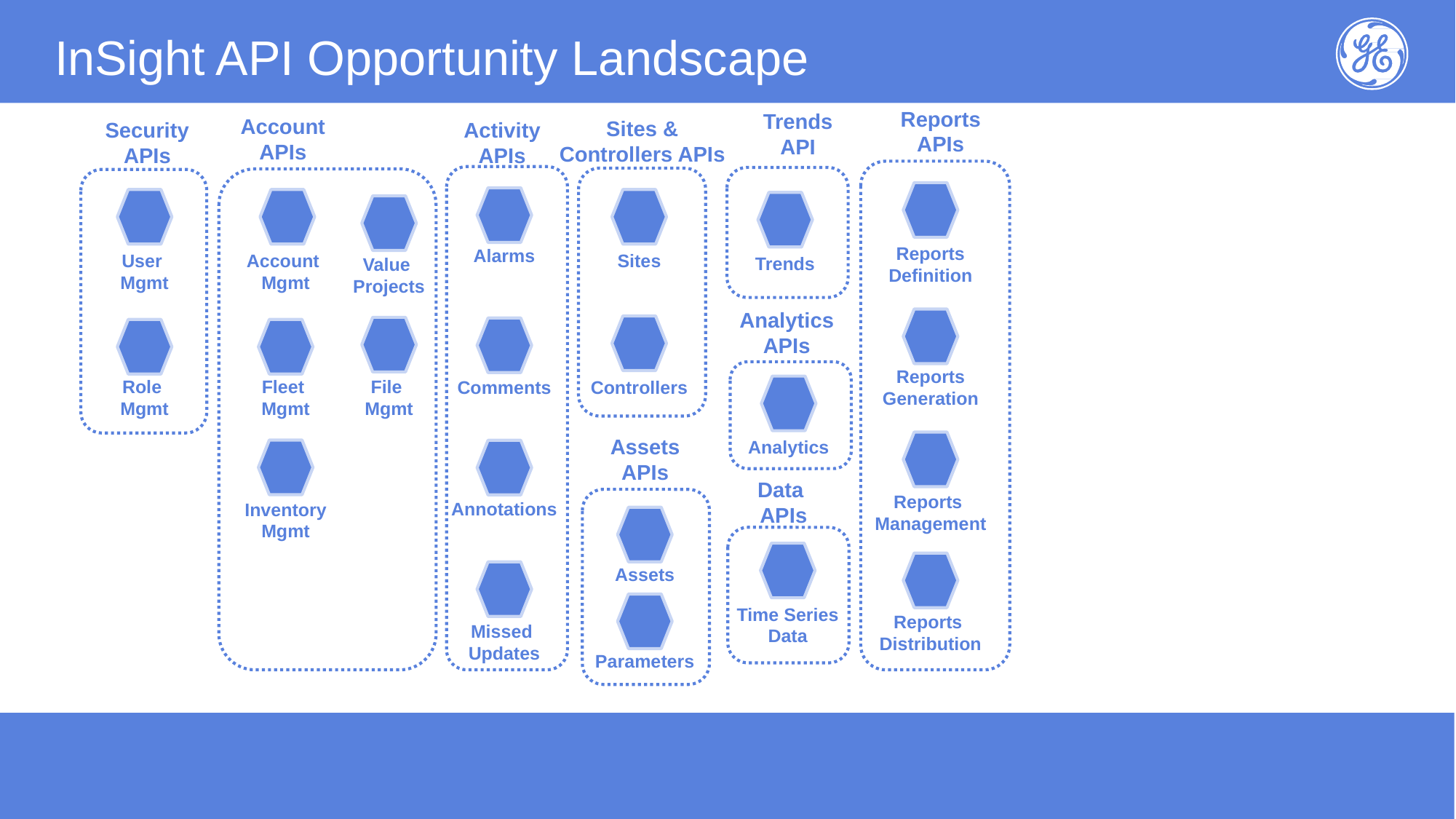

# InSight API Opportunity Landscape
Reports
APIs
Trends API
Account
APIs
Sites & Controllers APIs
Security
APIs
Activity
APIs

Trends

Value
Projects
Reports
Definition
Alarms
User
Mgmt
Account
Mgmt
Sites
Analytics
APIs

File
Mgmt

Reports
Generation

Role
Mgmt
Fleet
Mgmt
Controllers
Comments

Assets APIs
Analytics

Data
APIs
Reports
Management

Annotations
Inventory
Mgmt

Assets

Time Series
Data
Reports
Distribution
Missed
Updates
Parameters